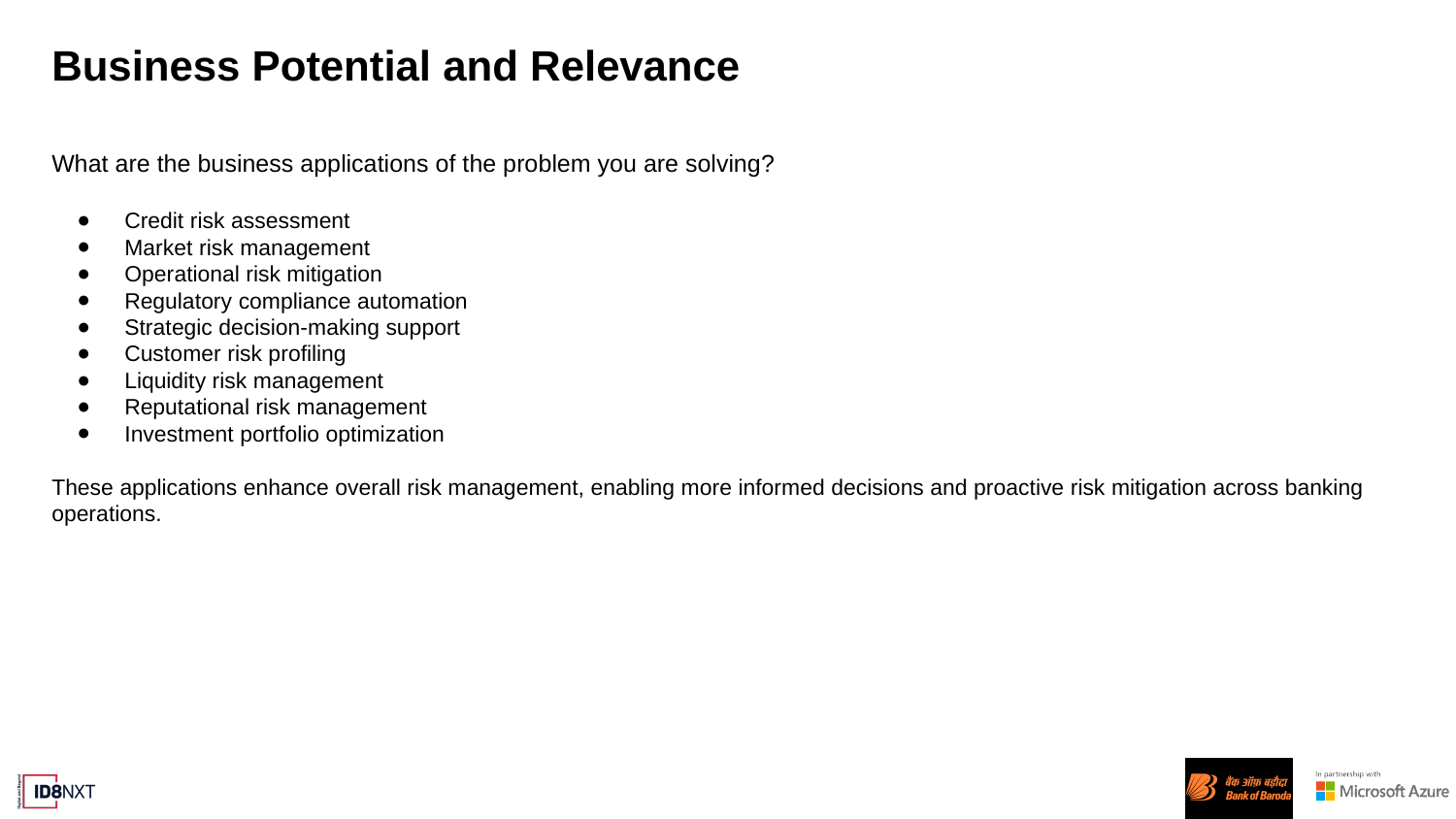

# Business Potential and Relevance
What are the business applications of the problem you are solving?

Credit risk assessment
Market risk management
Operational risk mitigation
Regulatory compliance automation
Strategic decision-making support
Customer risk profiling
Liquidity risk management
Reputational risk management
Investment portfolio optimization

These applications enhance overall risk management, enabling more informed decisions and proactive risk mitigation across banking operations.